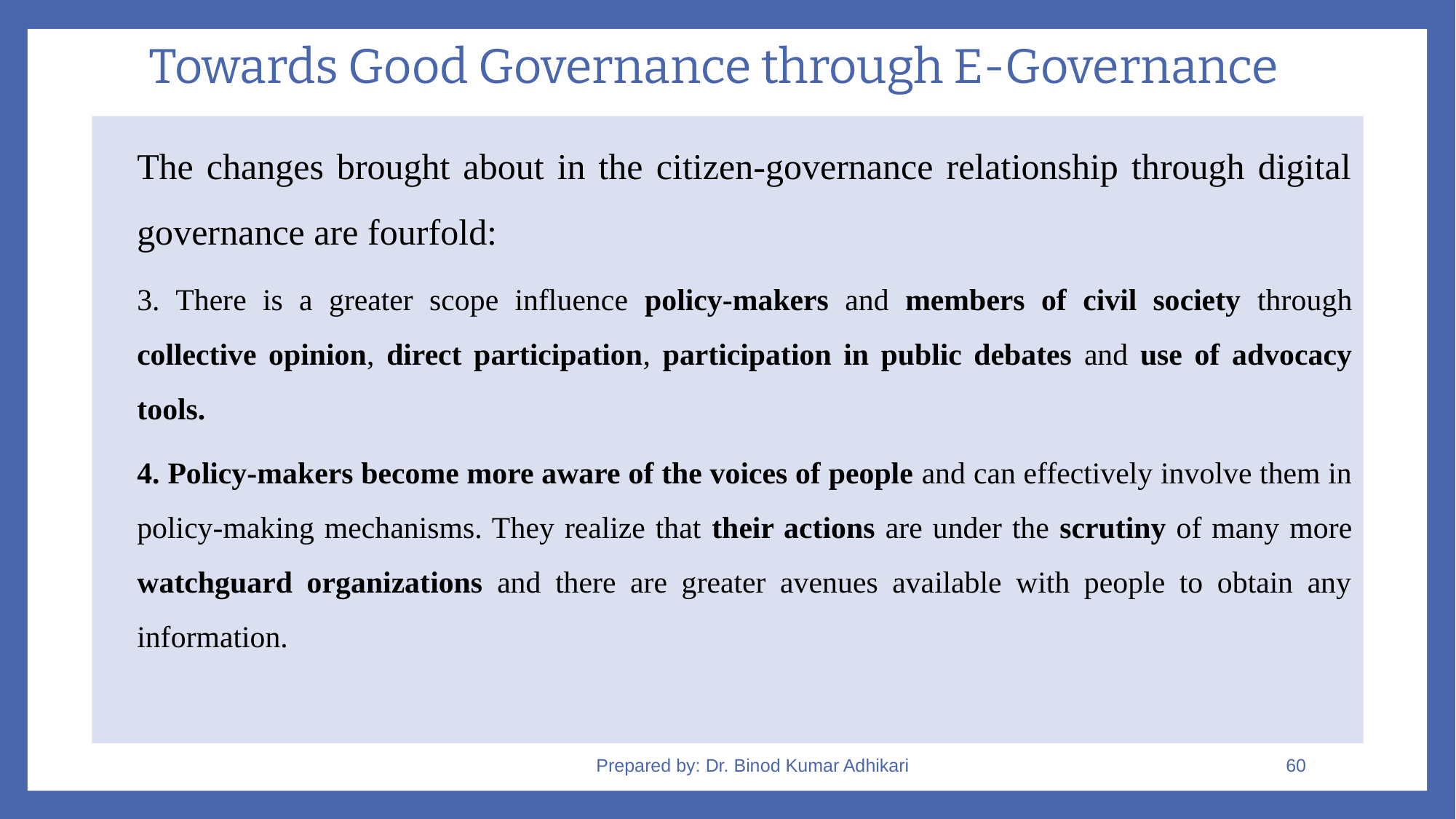

# Towards Good Governance through E-Governance
The changes brought about in the citizen-governance relationship through digital governance are fourfold:
3. There is a greater scope influence policy-makers and members of civil society through collective opinion, direct participation, participation in public debates and use of advocacy tools.
4. Policy-makers become more aware of the voices of people and can effectively involve them in policy-making mechanisms. They realize that their actions are under the scrutiny of many more watchguard organizations and there are greater avenues available with people to obtain any information.

Prepared by: Dr. Binod Kumar Adhikari
60